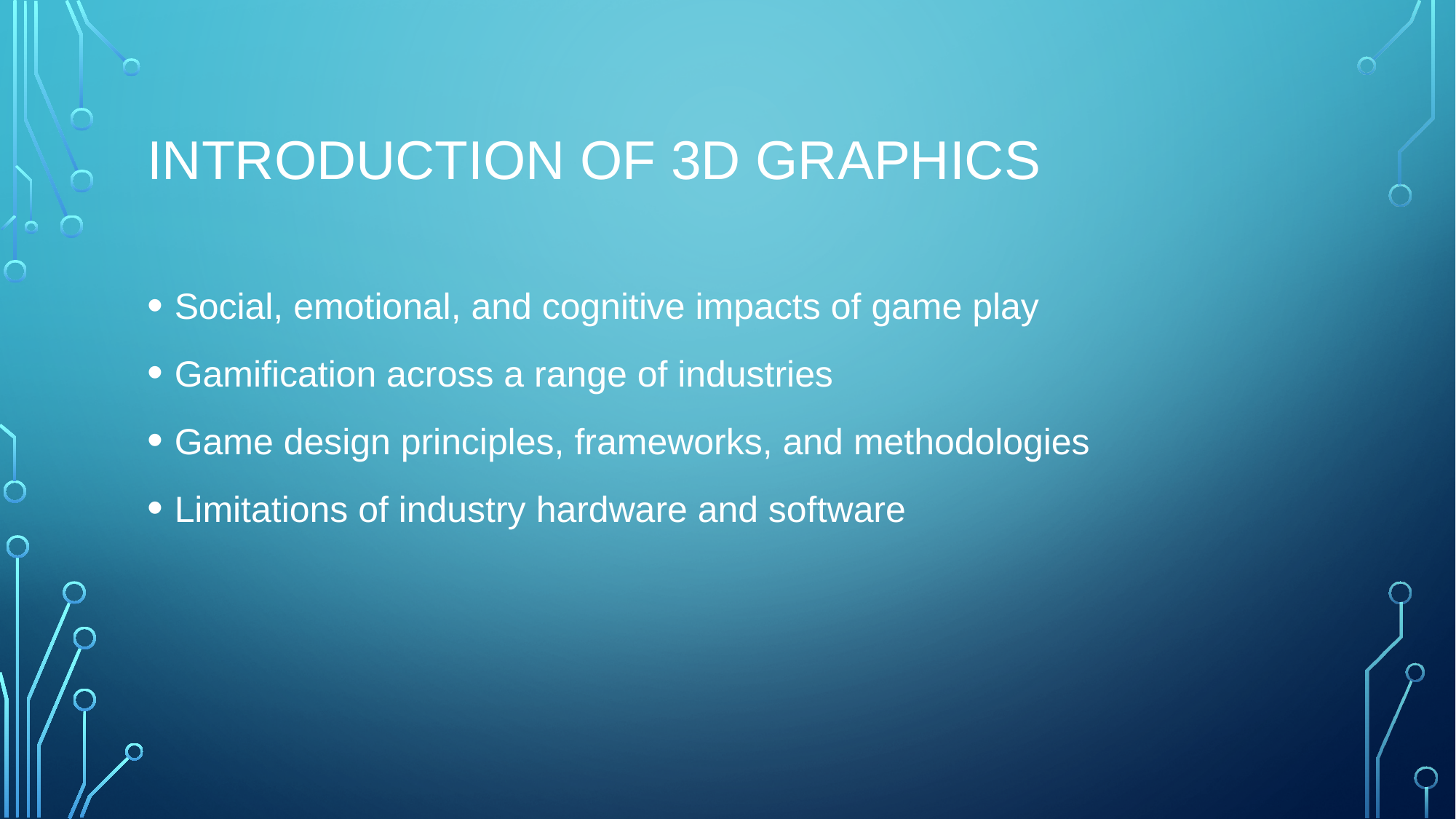

# Introduction of 3D Graphics
Social, emotional, and cognitive impacts of game play
Gamification across a range of industries
Game design principles, frameworks, and methodologies
Limitations of industry hardware and software